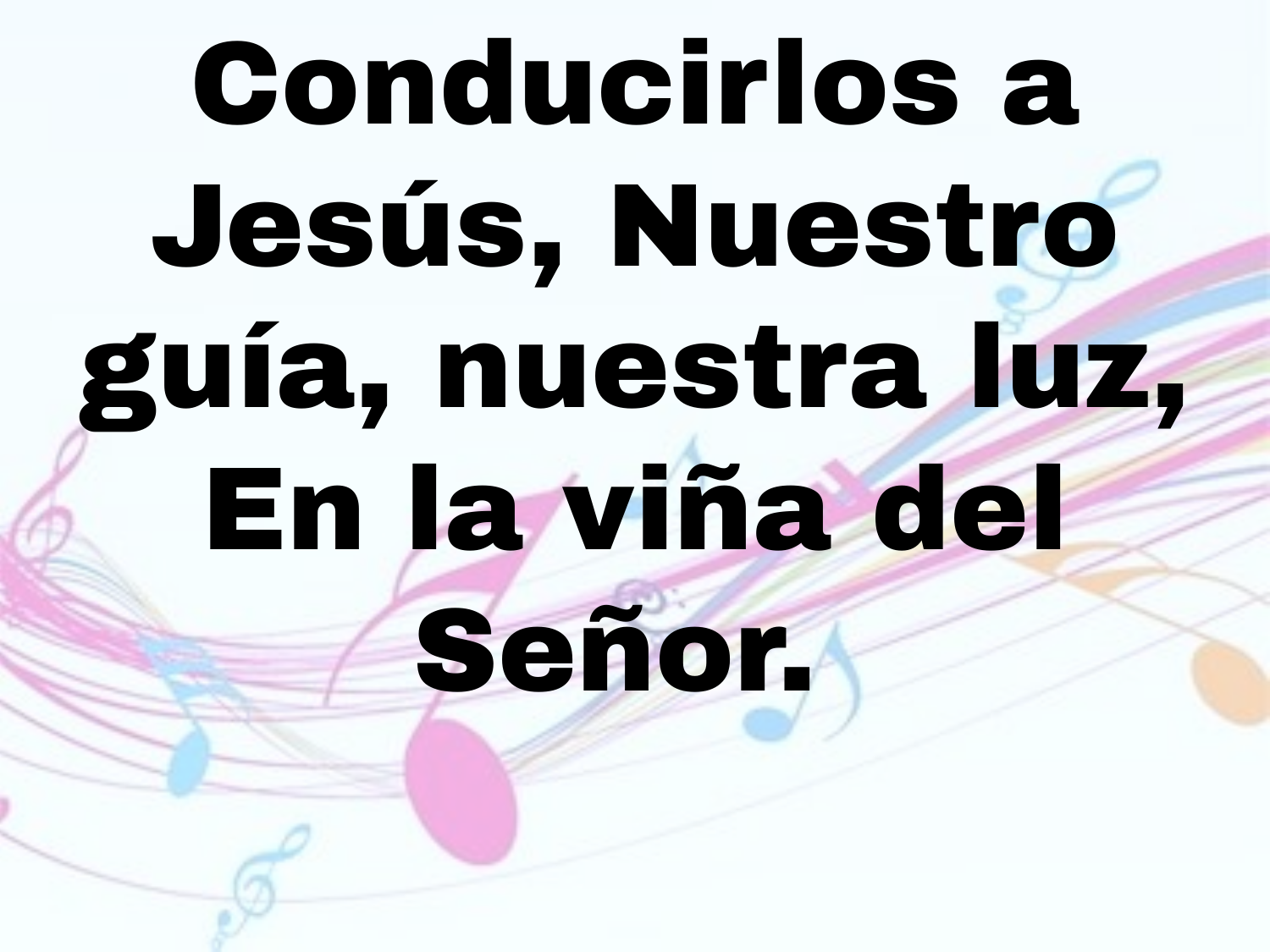

Conducirlos a Jesús, Nuestro guía, nuestra luz,
En la viña del Señor.